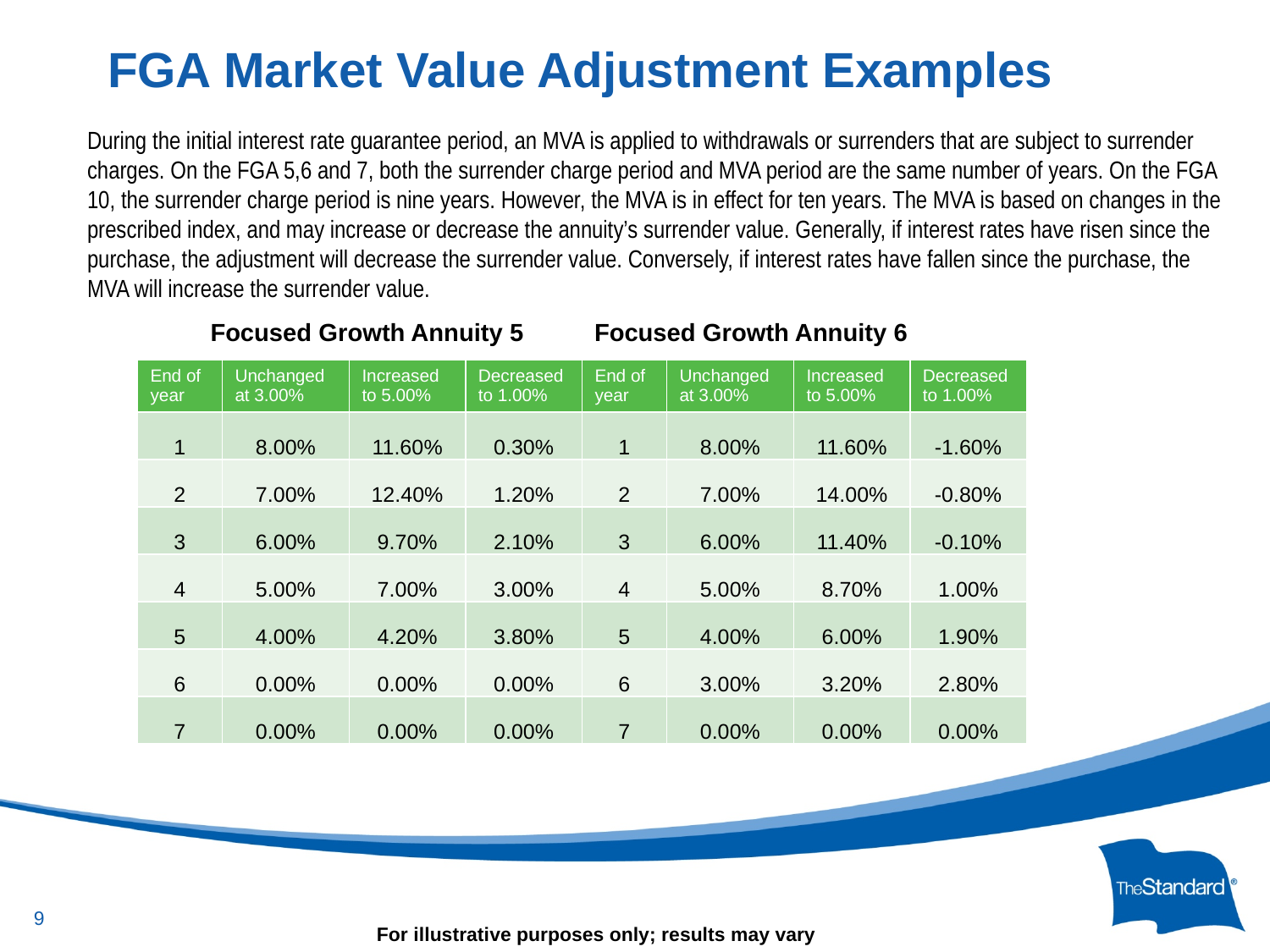

# FGA Market Value Adjustment Examples
	During the initial interest rate guarantee period, an MVA is applied to withdrawals or surrenders that are subject to surrender charges. On the FGA 5,6 and 7, both the surrender charge period and MVA period are the same number of years. On the FGA 10, the surrender charge period is nine years. However, the MVA is in effect for ten years. The MVA is based on changes in the prescribed index, and may increase or decrease the annuity’s surrender value. Generally, if interest rates have risen since the purchase, the adjustment will decrease the surrender value. Conversely, if interest rates have fallen since the purchase, the MVA will increase the surrender value.
               Focused Growth Annuity 5	        Focused Growth Annuity 6
| End of year | Unchanged at 3.00% | Increased to 5.00% | Decreased to 1.00% | End of year | Unchanged at 3.00% | Increased to 5.00% | Decreased to 1.00% |
| --- | --- | --- | --- | --- | --- | --- | --- |
| 1 | 8.00% | 11.60% | 0.30% | 1 | 8.00% | 11.60% | -1.60% |
| 2 | 7.00% | 12.40% | 1.20% | 2 | 7.00% | 14.00% | -0.80% |
| 3 | 6.00% | 9.70% | 2.10% | 3 | 6.00% | 11.40% | -0.10% |
| 4 | 5.00% | 7.00% | 3.00% | 4 | 5.00% | 8.70% | 1.00% |
| 5 | 4.00% | 4.20% | 3.80% | 5 | 4.00% | 6.00% | 1.90% |
| 6 | 0.00% | 0.00% | 0.00% | 6 | 3.00% | 3.20% | 2.80% |
| 7 | 0.00% | 0.00% | 0.00% | 7 | 0.00% | 0.00% | 0.00% |
9
For illustrative purposes only; results may vary